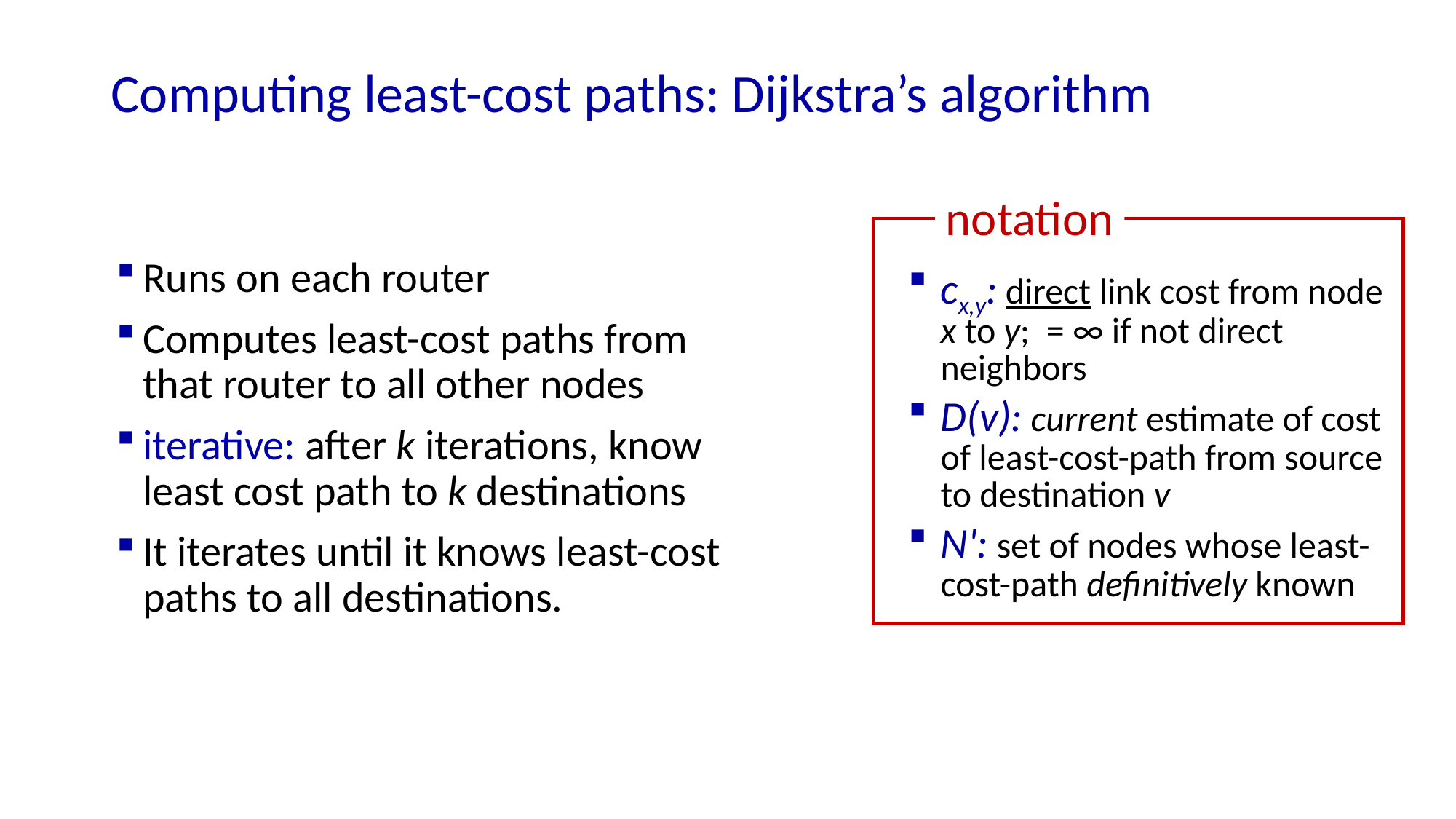

# Computing least-cost paths: Dijkstra’s algorithm
notation

cx,y: direct link cost from node x to y;  = ∞ if not direct neighbors
D(v): current estimate of cost of least-cost-path from source to destination v
N': set of nodes whose least-cost-path definitively known

Runs on each router
Computes least-cost paths from that router to all other nodes
iterative: after k iterations, know least cost path to k destinations
It iterates until it knows least-cost paths to all destinations.